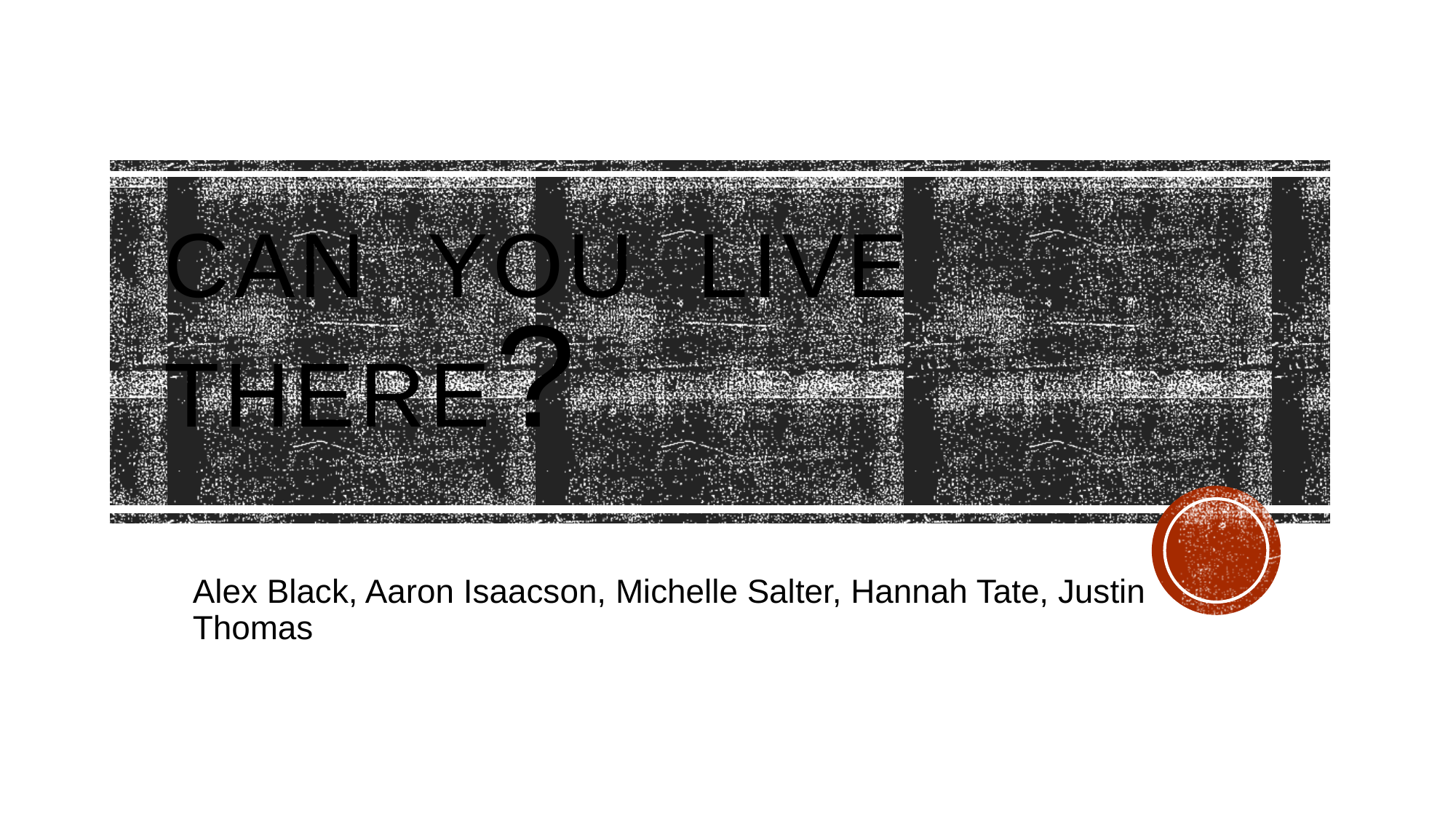

# Can  You  Live  There?
Alex Black, Aaron Isaacson, Michelle Salter, Hannah Tate, Justin Thomas